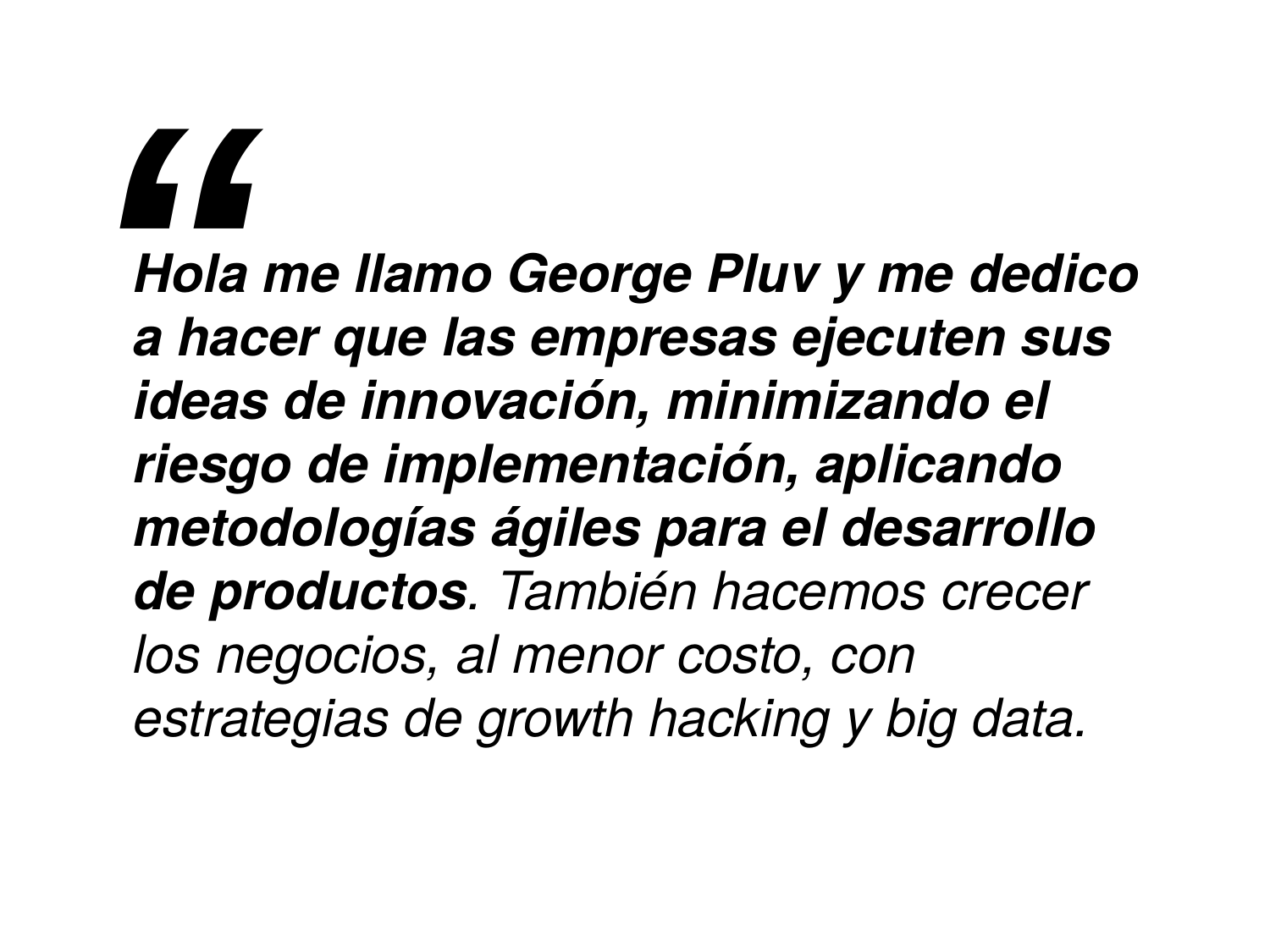

“
Hola me llamo George Pluv y me dedico a hacer que las empresas ejecuten sus ideas de innovación, minimizando el riesgo de implementación, aplicando metodologías ágiles para el desarrollo de productos. También hacemos crecer los negocios, al menor costo, con estrategias de growth hacking y big data.